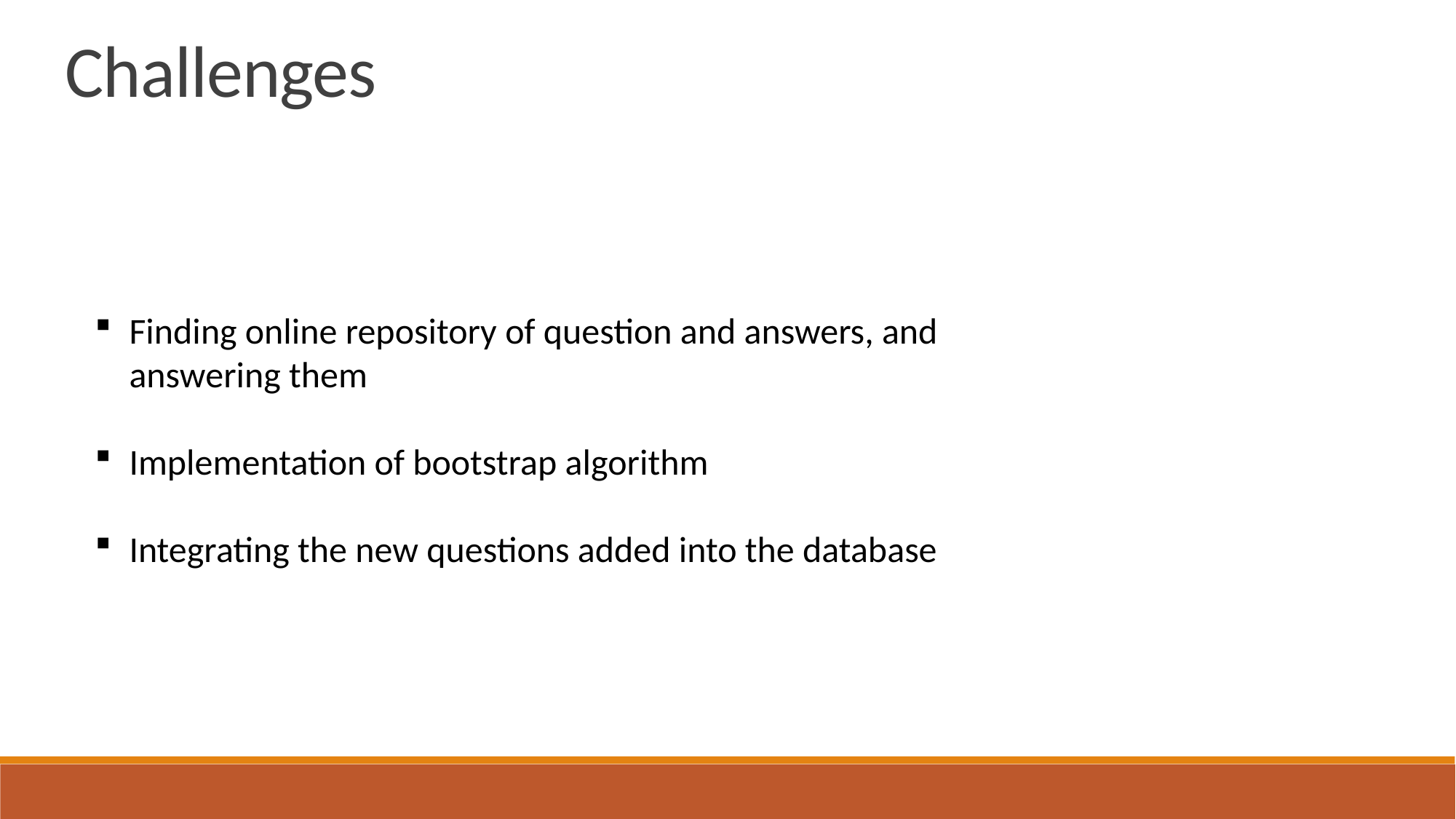

Challenges

Finding online repository of question and answers, and answering them

Implementation of bootstrap algorithm

Integrating the new questions added into the database